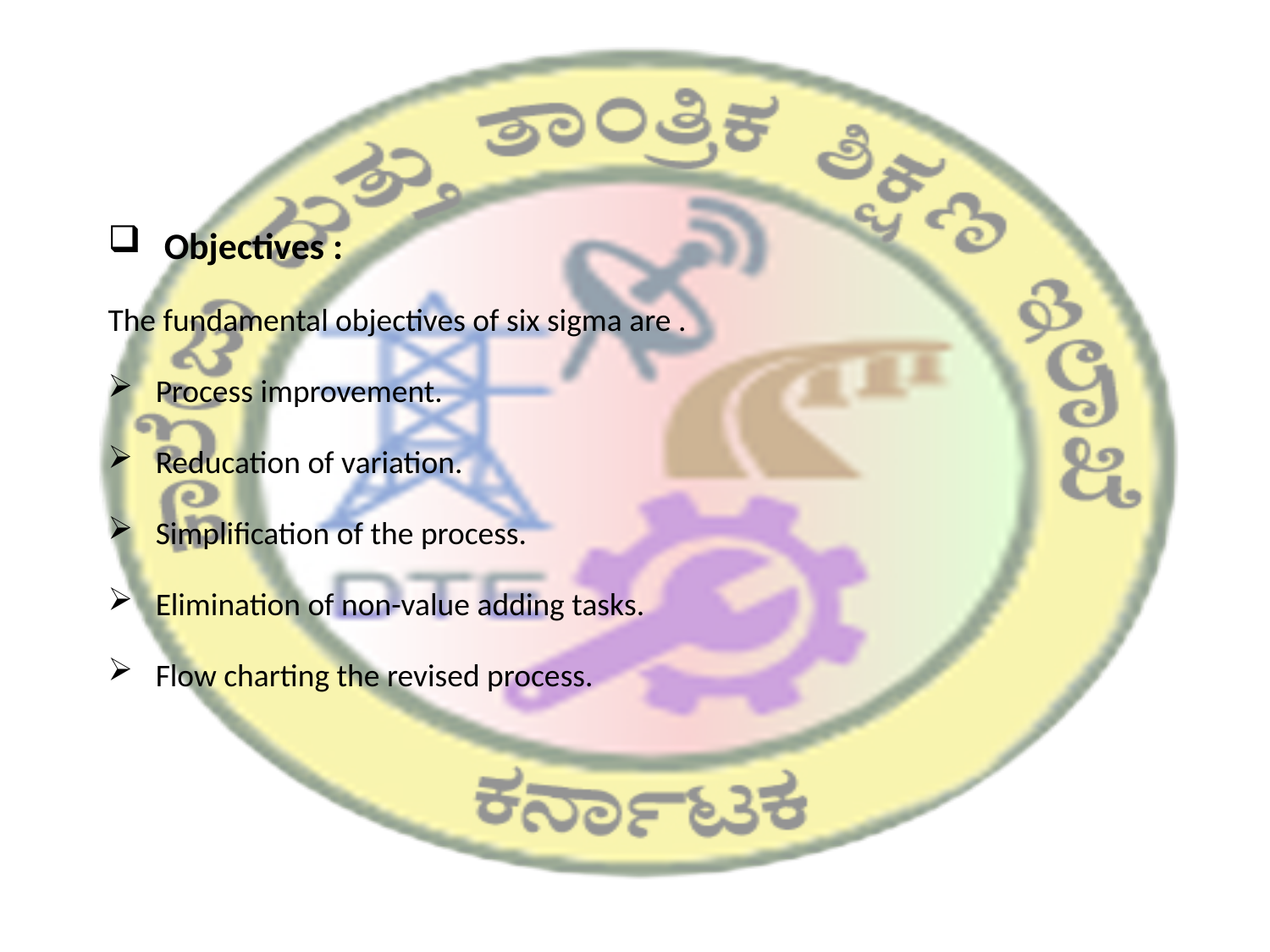

Objectives :
The fundamental objectives of six sigma are .
Process improvement.
Reducation of variation.
Simplification of the process.
Elimination of non-value adding tasks.
Flow charting the revised process.